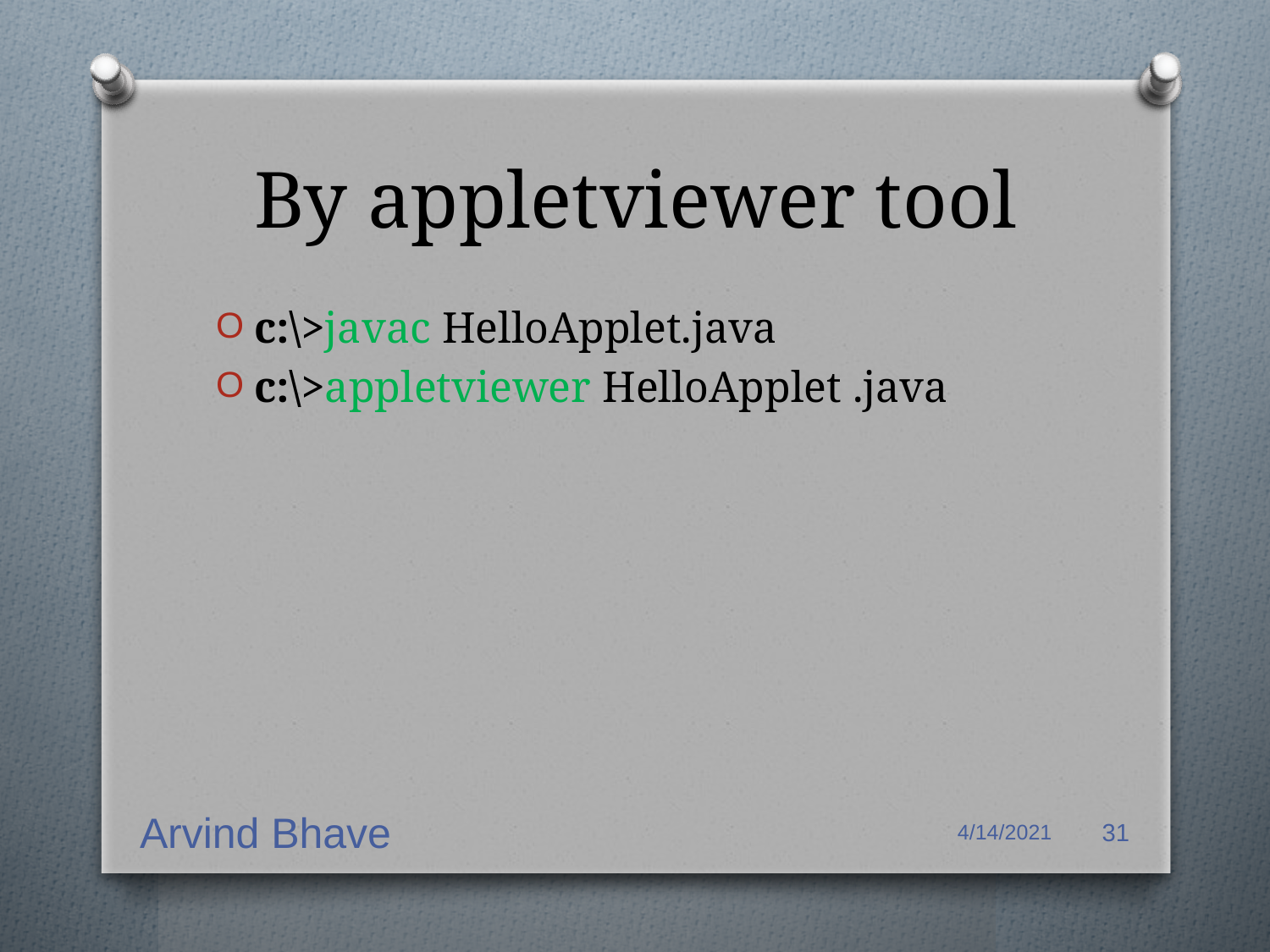

# By appletviewer tool
c:\>javac HelloApplet.java
c:\>appletviewer HelloApplet .java
Arvind Bhave
4/14/2021
31